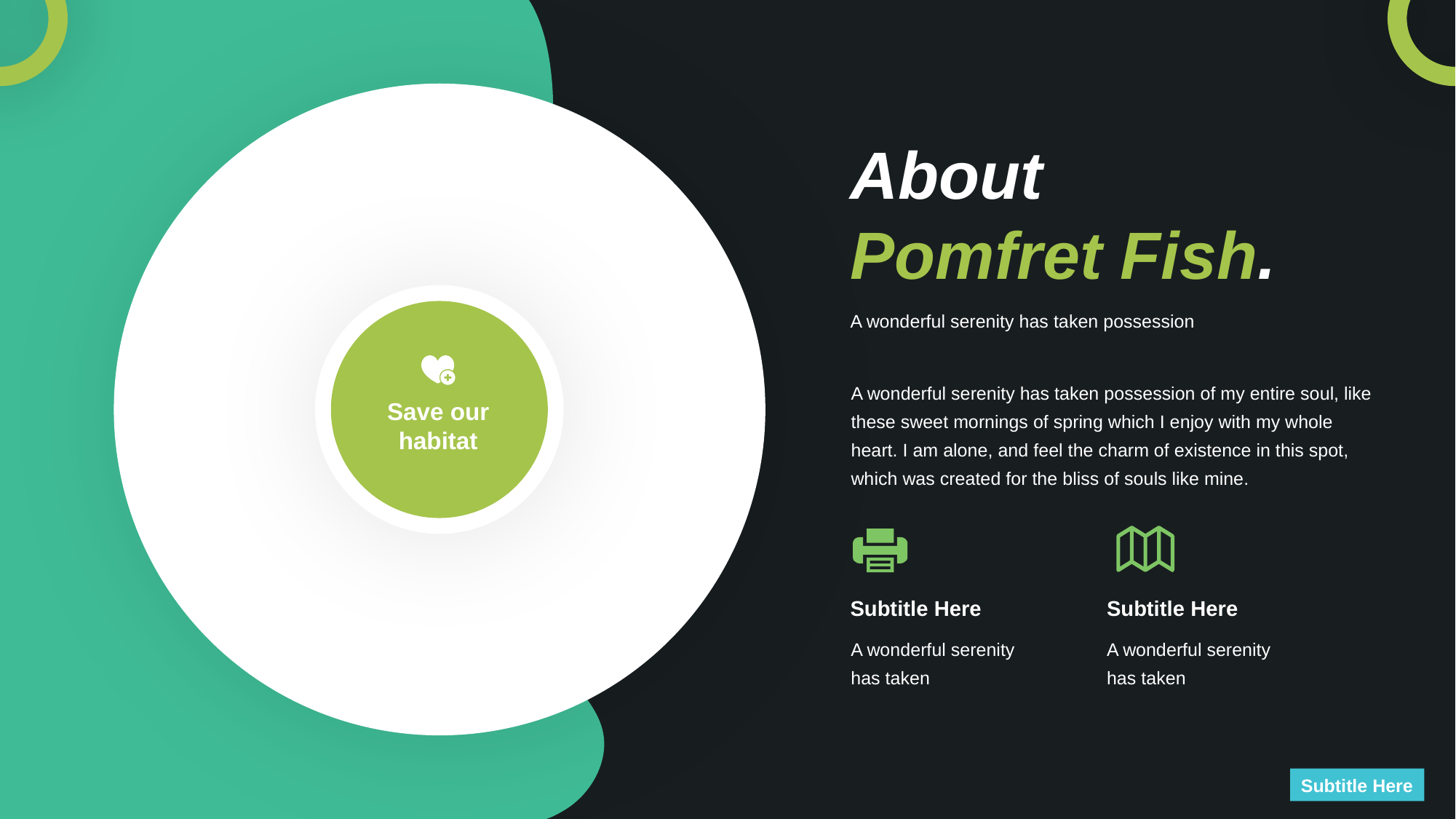

About
Pomfret Fish.

A wonderful serenity has taken possession

A wonderful serenity has taken possession of my entire soul, like these sweet mornings of spring which I enjoy with my whole heart. I am alone, and feel the charm of existence in this spot, which was created for the bliss of souls like mine.
Save our habitat

Subtitle Here
Subtitle Here
A wonderful serenity has taken
A wonderful serenity has taken
Subtitle Here